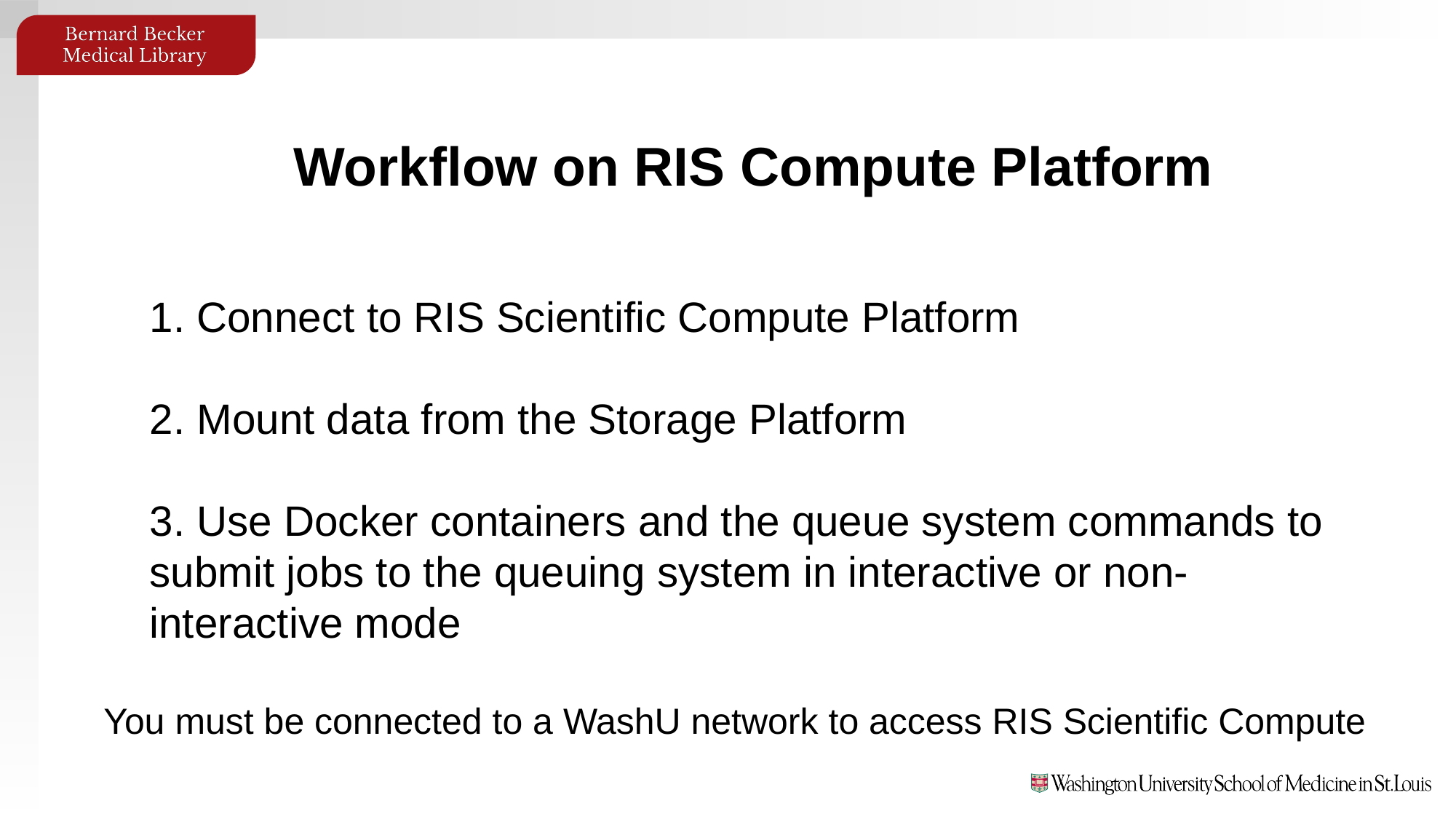

Workflow on RIS Compute Platform
1. Connect to RIS Scientific Compute Platform

2. Mount data from the Storage Platform

3. Use Docker containers and the queue system commands to 	submit jobs to the queuing system in interactive or non-	interactive mode

You must be connected to a WashU network to access RIS Scientific Compute